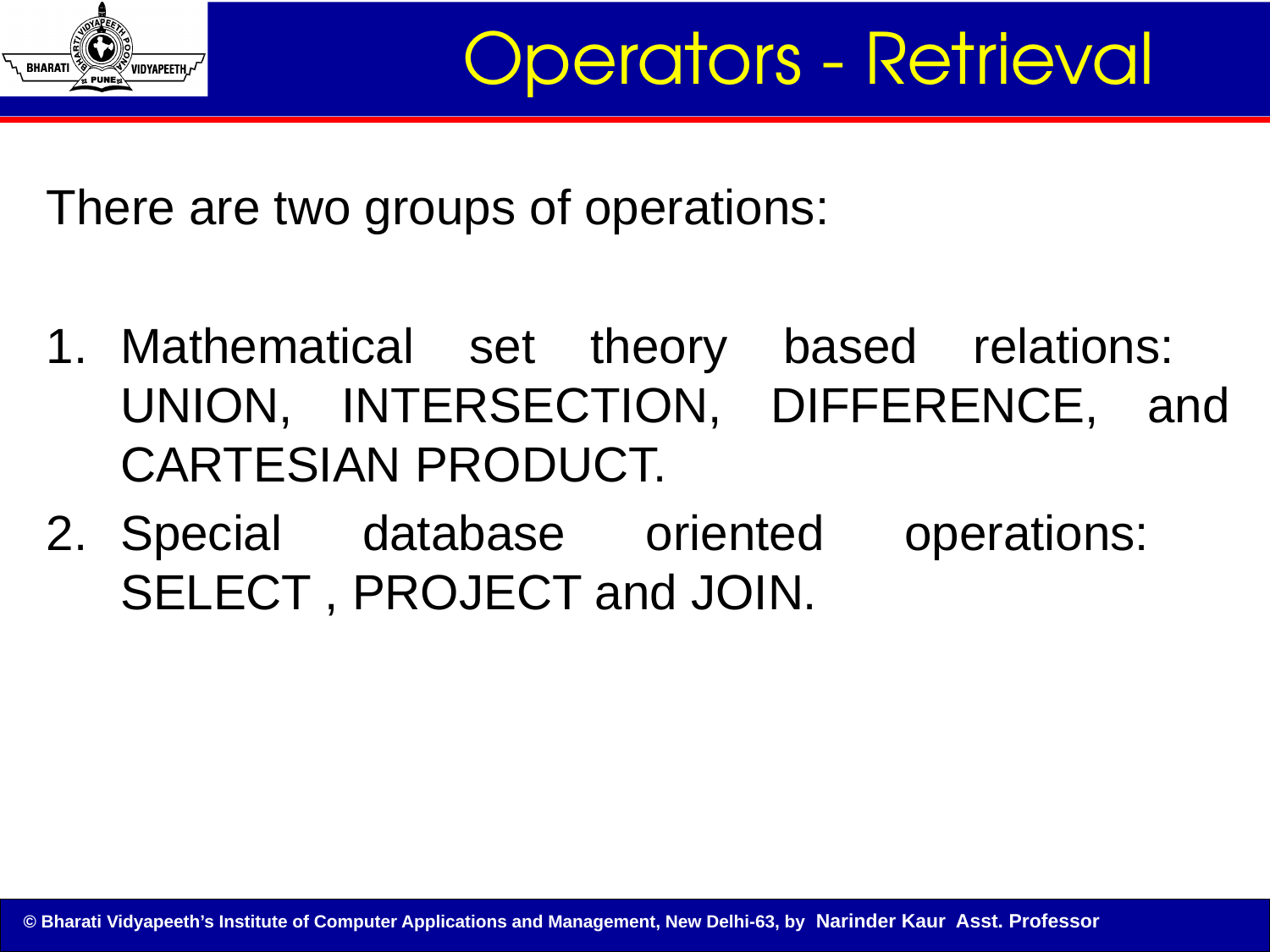

Operators - Retrieval
There are two groups of operations:

Mathematical set theory based relations:
UNION, INTERSECTION, DIFFERENCE, and CARTESIAN PRODUCT.
Special database oriented operations:
SELECT , PROJECT and JOIN.